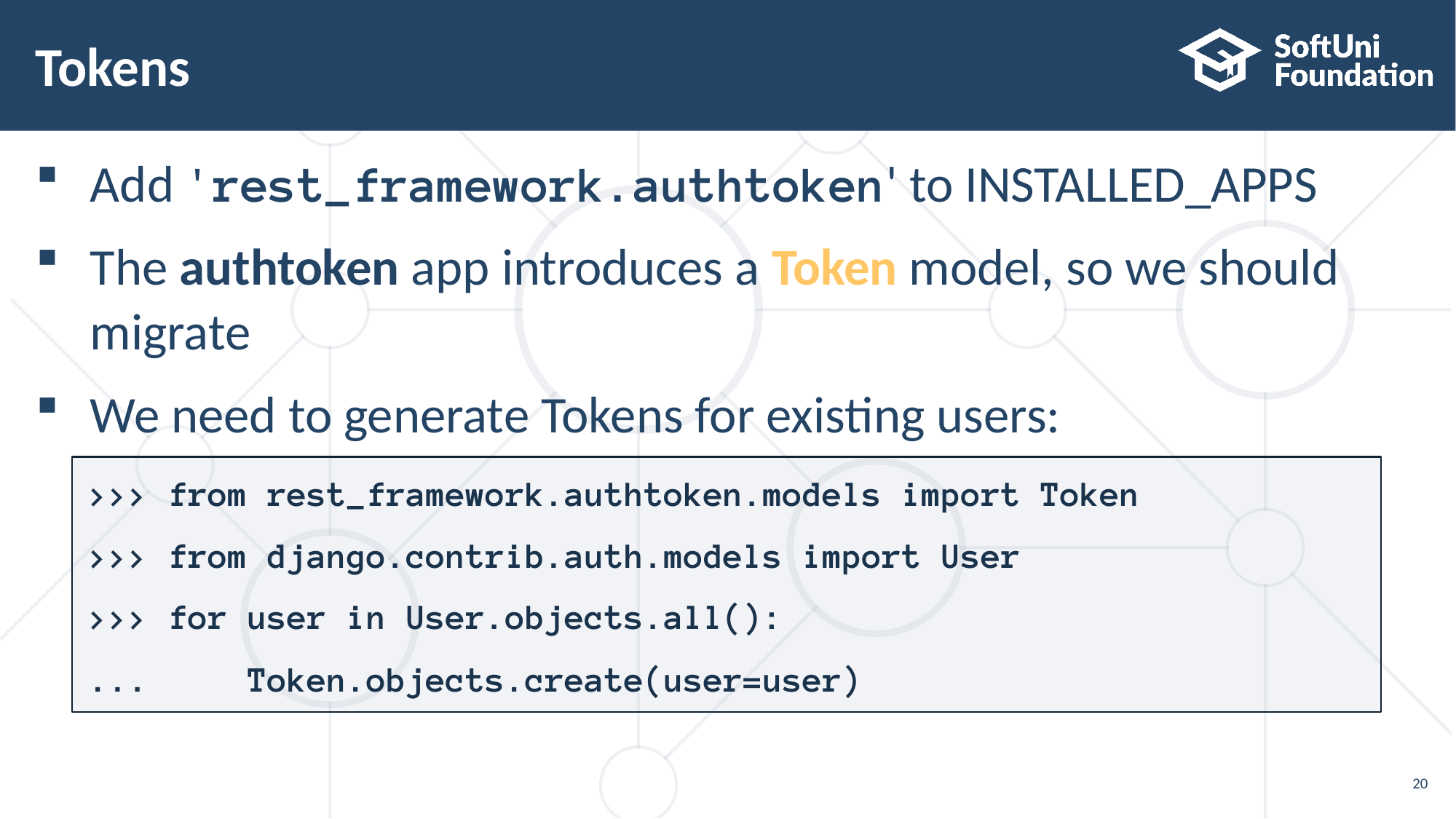

# Tokens
Add 'rest_framework.authtoken' to INSTALLED_APPS
The authtoken app introduces a Token model, so we should
migrate
We need to generate Tokens for existing users:

>>> from rest_framework.authtoken.models import Token
>>> from django.contrib.auth.models import User
>>> for user in User.objects.all():
...     Token.objects.create(user=user)
20